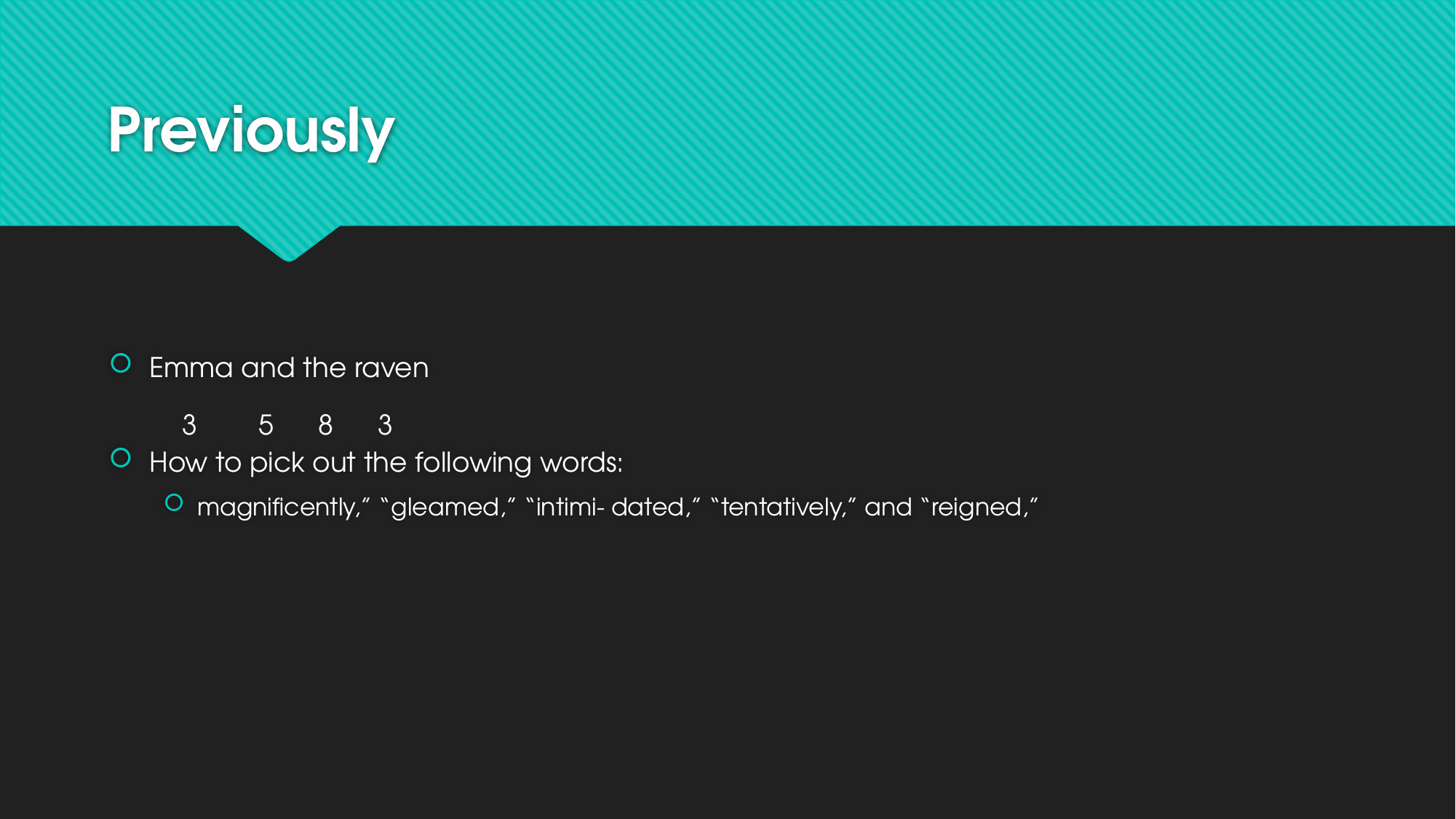

# Previously
Emma and the raven

How to pick out the following words:
magnificently,” “gleamed,” “intimi‐ dated,” “tentatively,” and “reigned,”

3
5
8
3